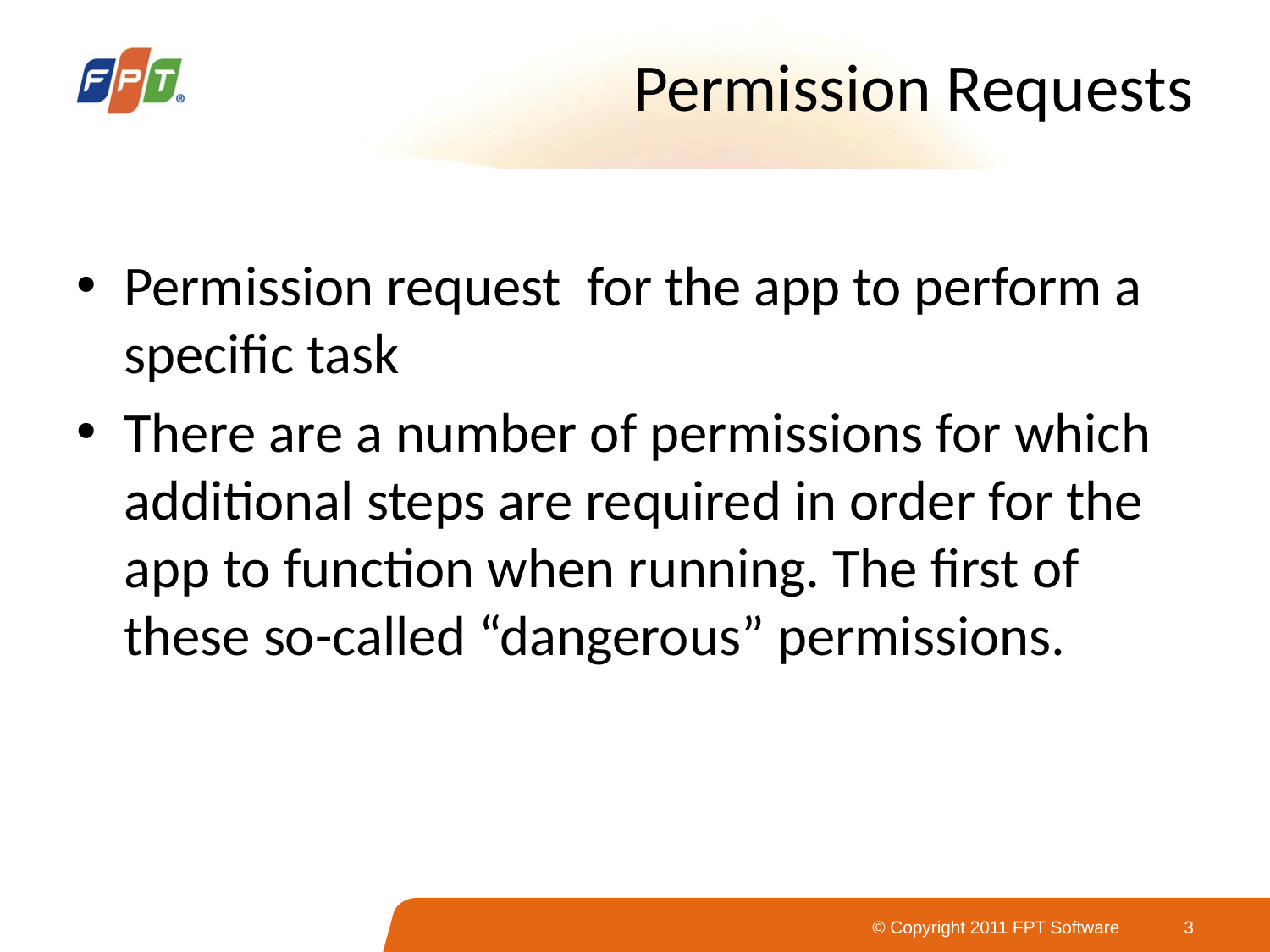

# Permission Requests
Permission request  for the app to perform a specific task
There are a number of permissions for which additional steps are required in order for the app to function when running. The first of these so-called “dangerous” permissions.